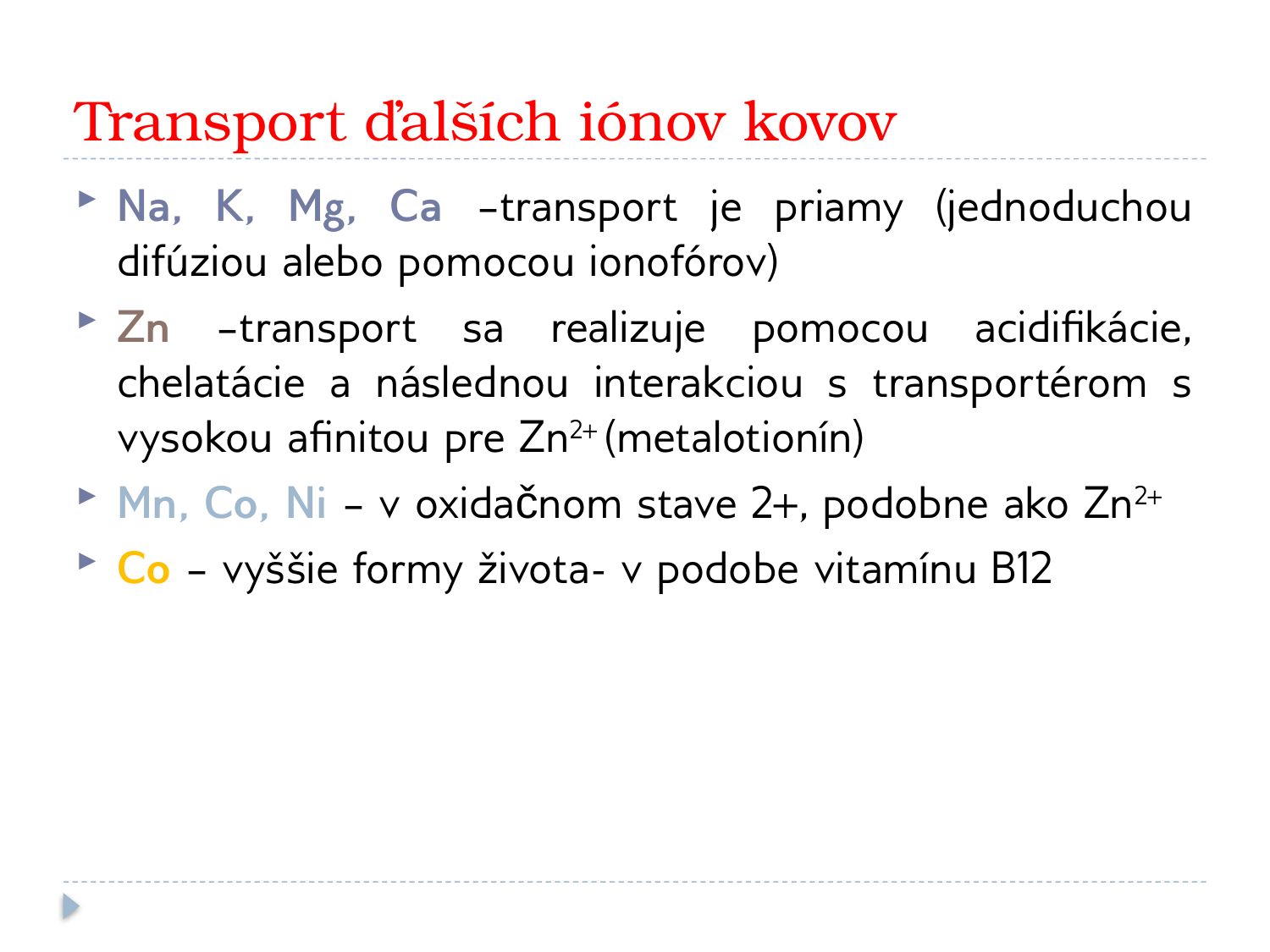

# Transport ďalších iónov kovov
Na, K, Mg, Ca –transport je priamy (jednoduchou difúziou alebo pomocou ionofórov)
Zn –transport sa realizuje pomocou acidifikácie, chelatácie a následnou interakciou s transportérom s vysokou afinitou pre Zn2+ (metalotionín)
Mn, Co, Ni – v oxidačnom stave 2+, podobne ako Zn2+
Co – vyššie formy života- v podobe vitamínu B12